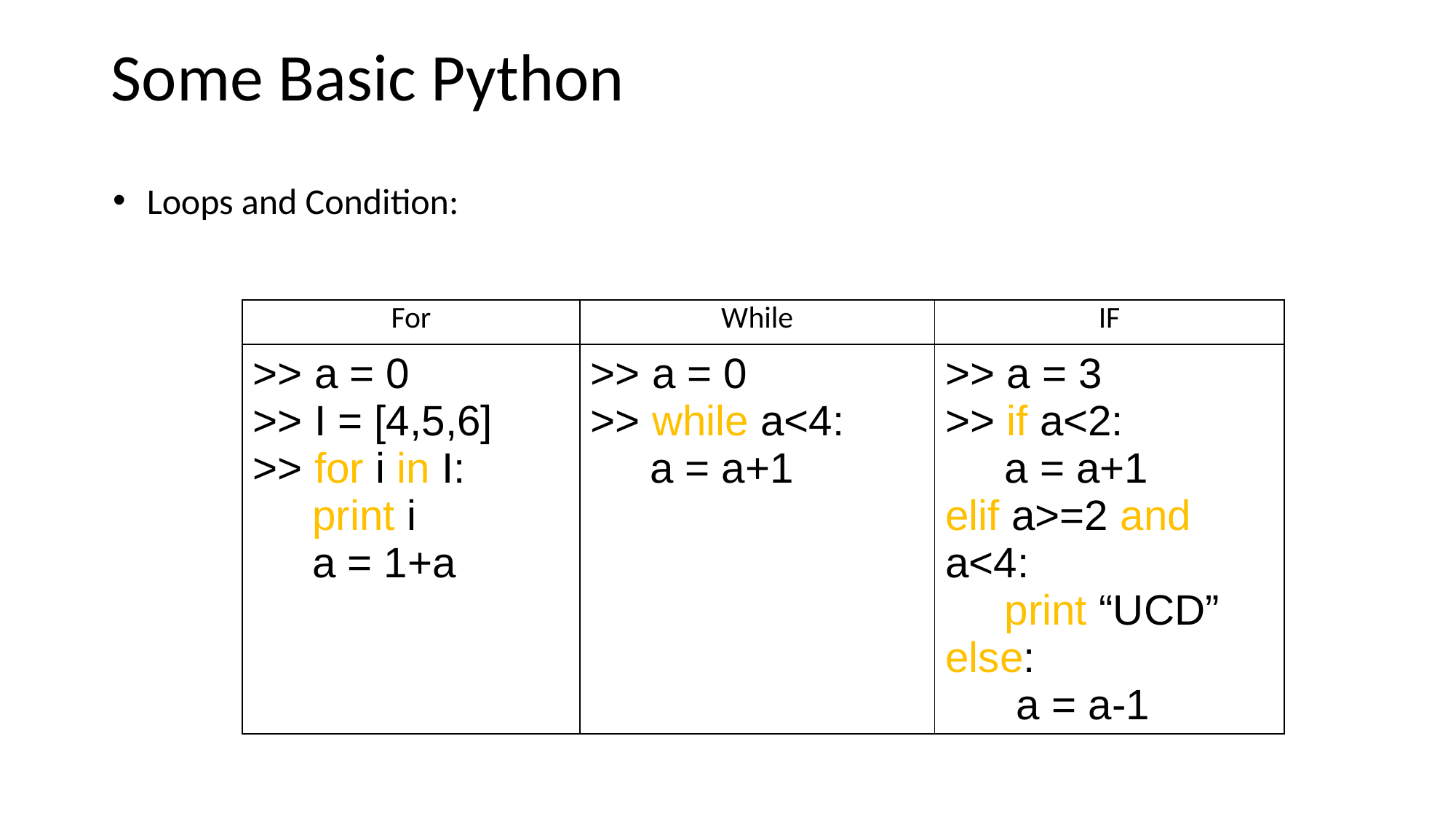

# Some Basic Python
Loops and Condition:
| For | While | IF |
| --- | --- | --- |
| >> a = 0 >> I = [4,5,6] >> for i in I: print i a = 1+a | >> a = 0 >> while a<4: a = a+1 | >> a = 3 >> if a<2: a = a+1 elif a>=2 and a<4: print “UCD” else: a = a-1 |